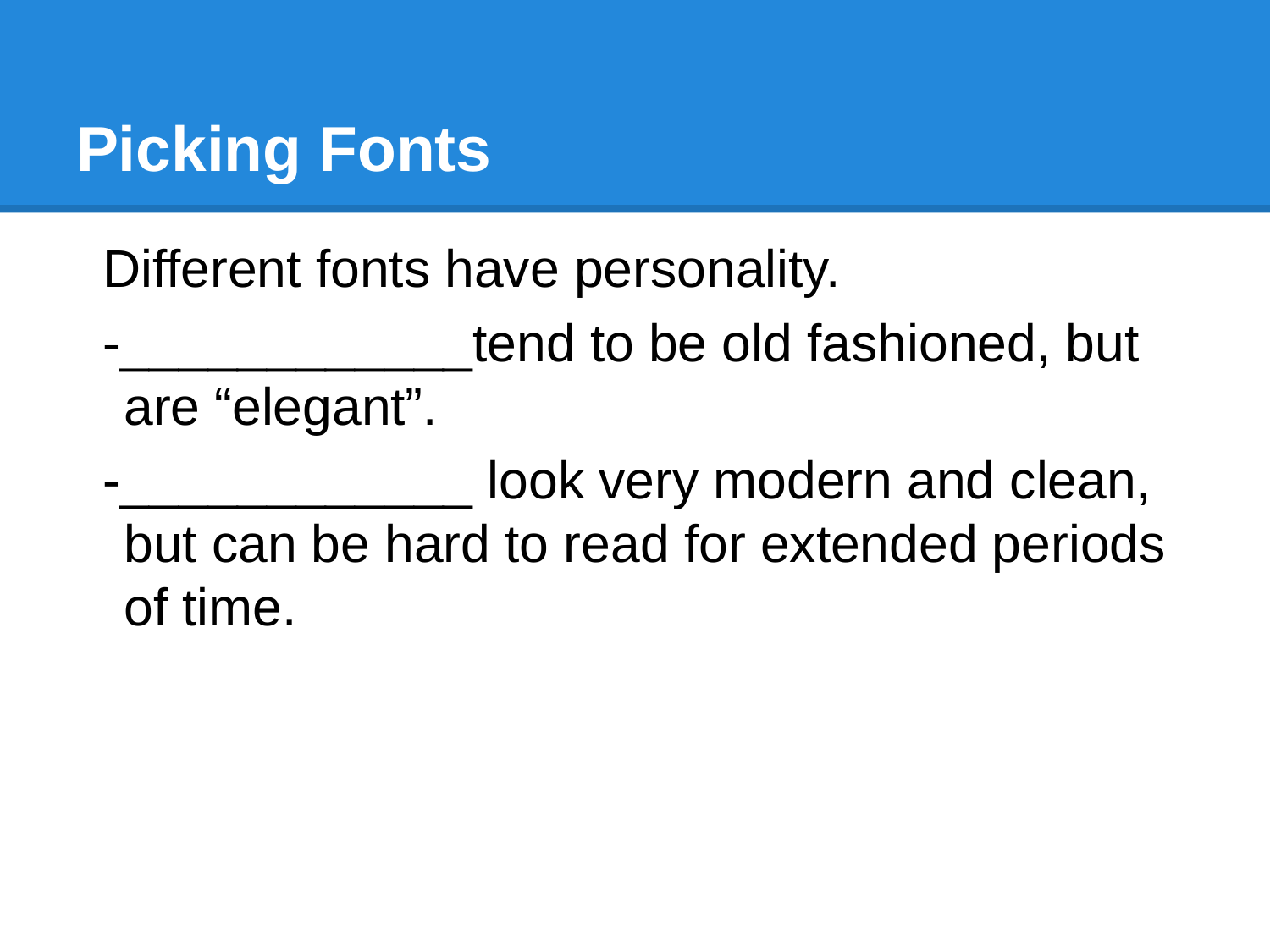

# Picking Fonts
Different fonts have personality.
-____________tend to be old fashioned, but are “elegant”.
-____________ look very modern and clean, but can be hard to read for extended periods of time.